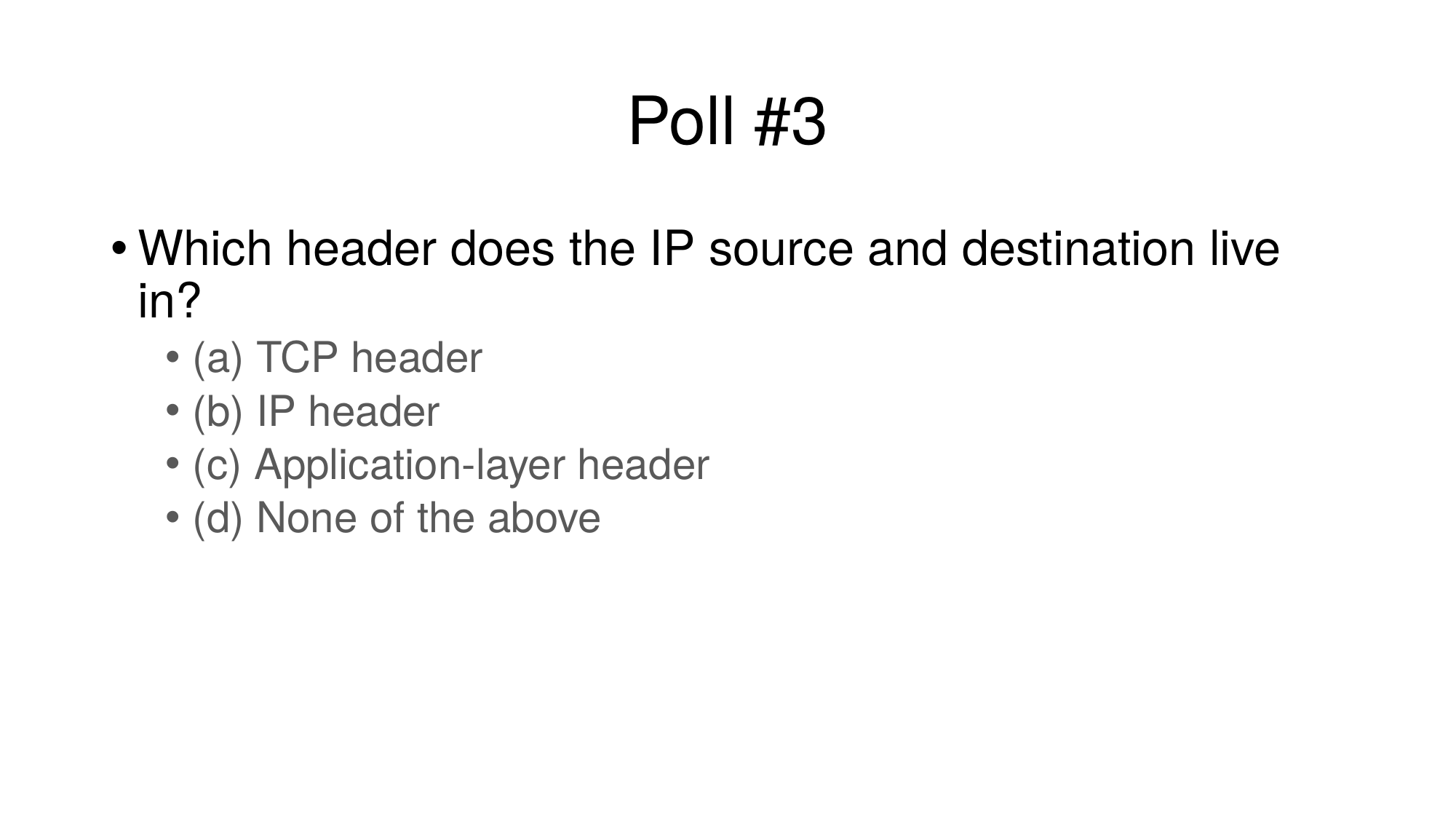

# Poll #3
Which header does the IP source and destination live in?
(a) TCP header
(b) IP header
(c) Application-layer header
(d) None of the above